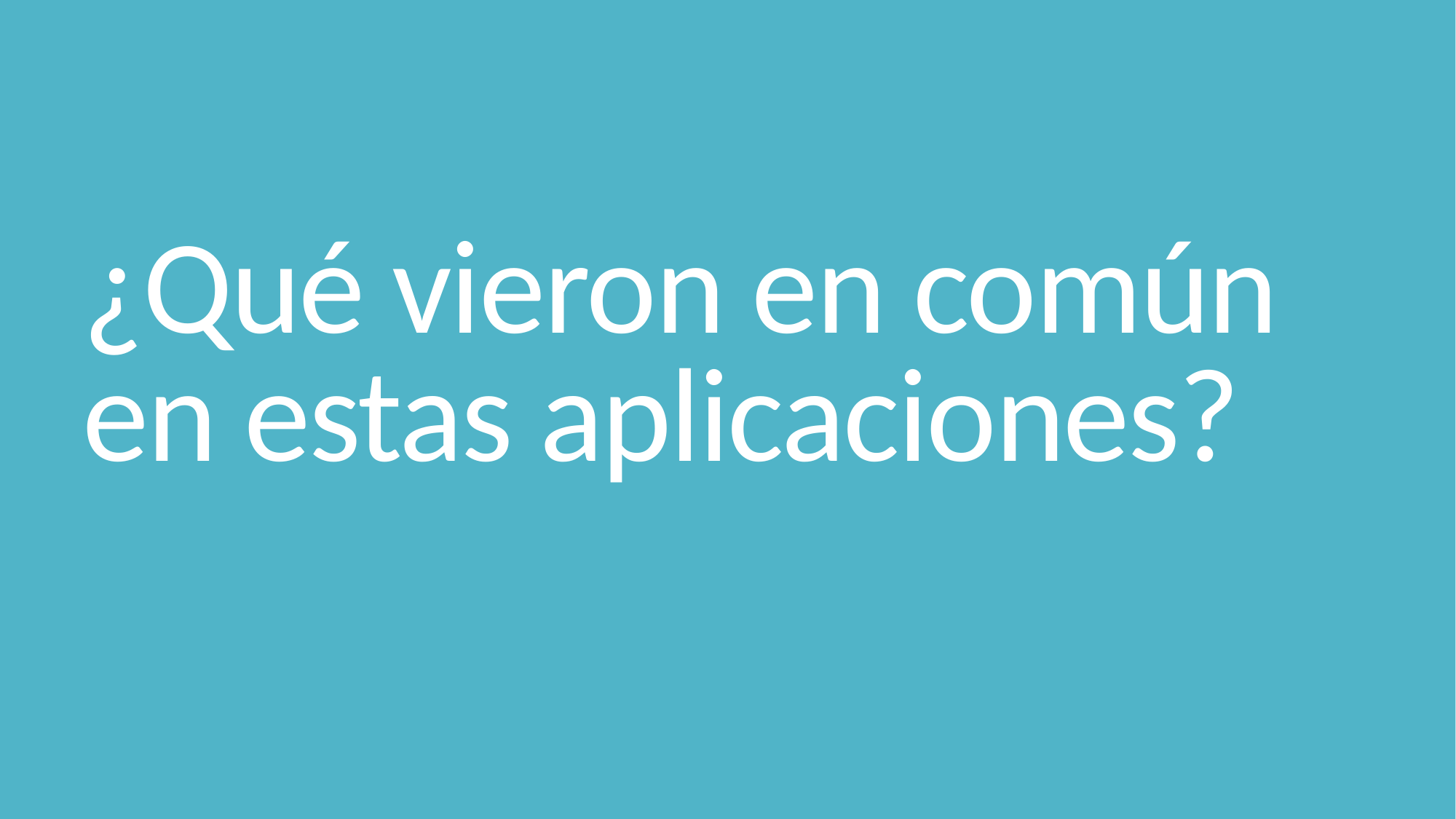

# ¿Qué vieron en común en estas aplicaciones?